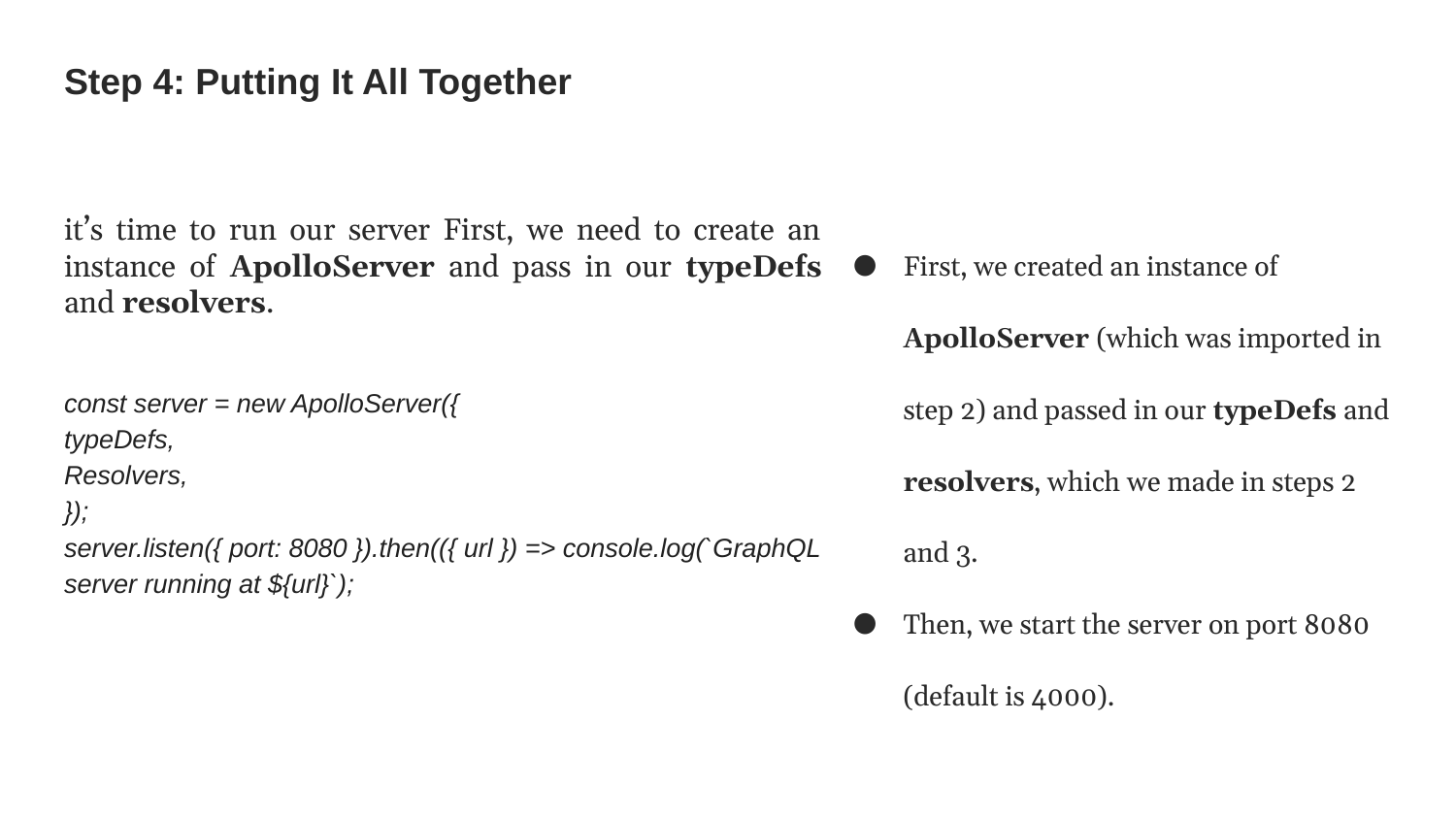

# Step 4: Putting It All Together
it’s time to run our server First, we need to create an instance of ApolloServer and pass in our typeDefs and resolvers.

const server = new ApolloServer({
typeDefs,
Resolvers,
});
server.listen({ port: 8080 }).then(({ url }) => console.log(`GraphQL server running at ${url}`);

First, we created an instance of ApolloServer (which was imported in step 2) and passed in our typeDefs and resolvers, which we made in steps 2 and 3.
Then, we start the server on port 8080 (default is 4000).